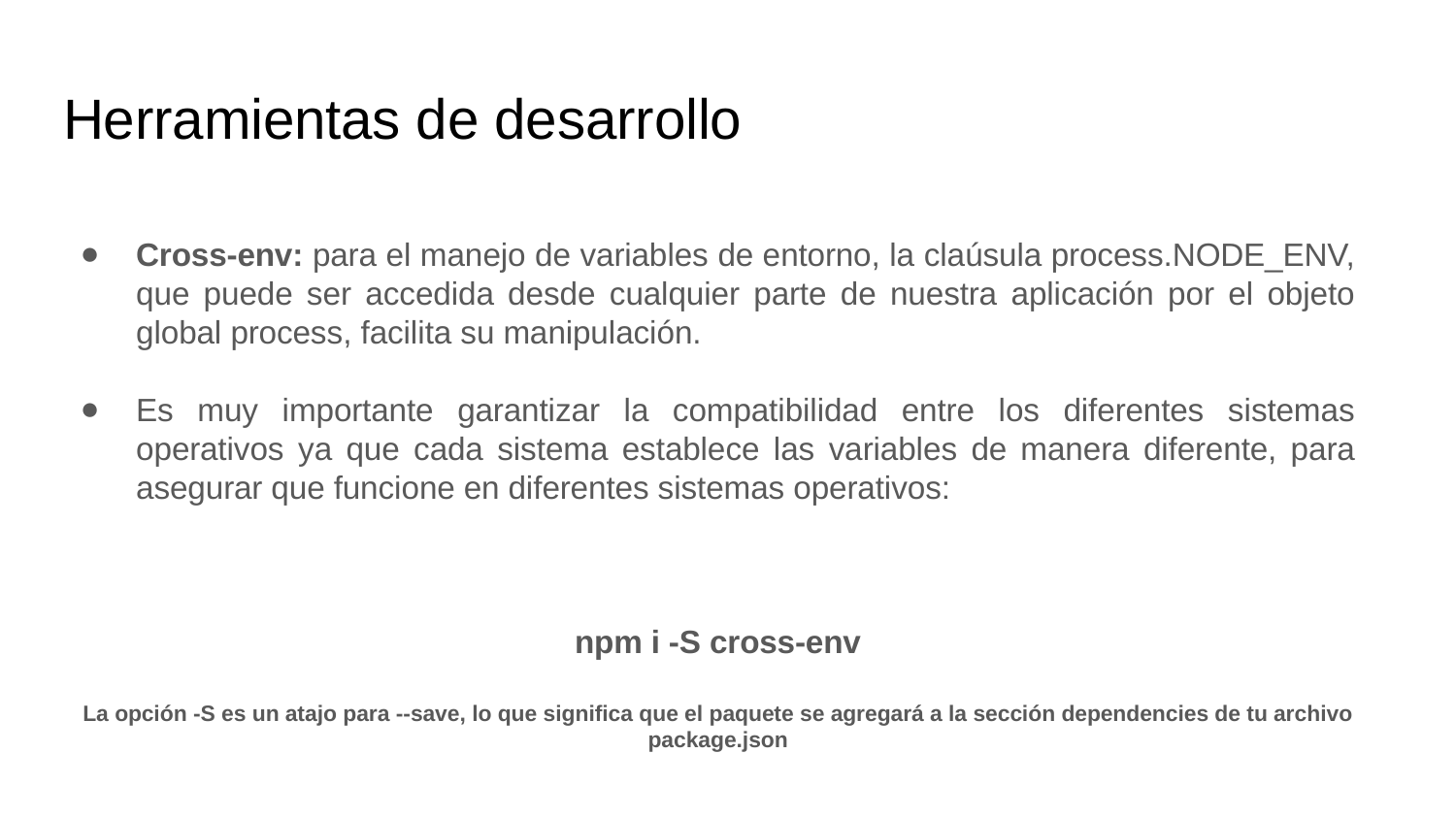

# Herramientas de desarrollo

Cross-env: para el manejo de variables de entorno, la claúsula process.NODE_ENV, que puede ser accedida desde cualquier parte de nuestra aplicación por el objeto global process, facilita su manipulación.

Es muy importante garantizar la compatibilidad entre los diferentes sistemas operativos ya que cada sistema establece las variables de manera diferente, para asegurar que funcione en diferentes sistemas operativos:

npm i -S cross-env

La opción -S es un atajo para --save, lo que significa que el paquete se agregará a la sección dependencies de tu archivo package.json